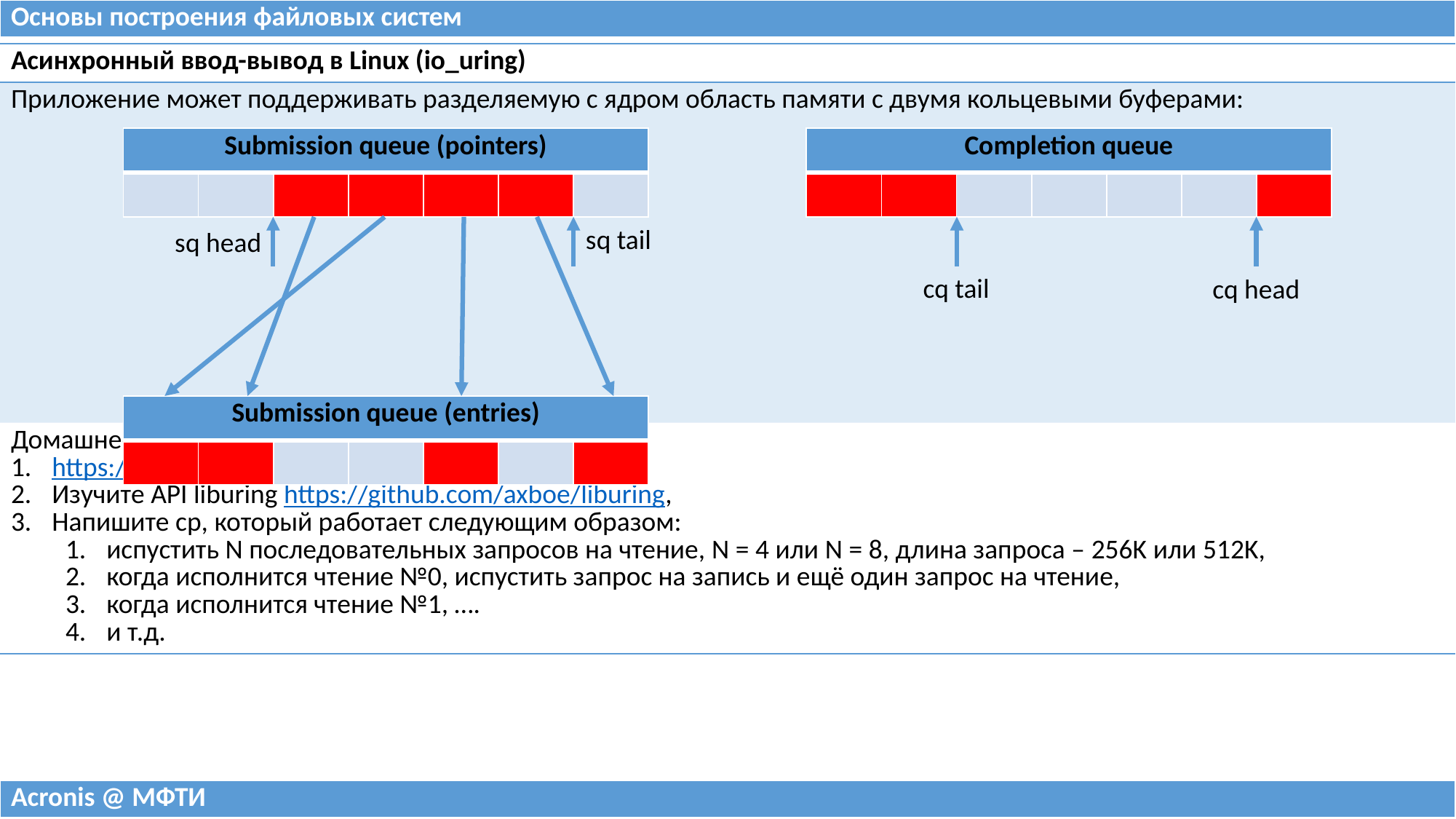

| Основы построения файловых систем |
| --- |
| Асинхронный ввод-вывод в Linux (io\_uring) |
| --- |
| Приложение может поддерживать разделяемую с ядром область памяти с двумя кольцевыми буферами: |
| Домашнее задание: https://lwn.net/Articles/776703/, Изучите API liburing https://github.com/axboe/liburing, Напишите cp, который работает следующим образом: испустить N последовательных запросов на чтение, N = 4 или N = 8, длина запроса – 256K или 512K, когда исполнится чтение №0, испустить запрос на запись и ещё один запрос на чтение, когда исполнится чтение №1, …. и т.д. |
| Submission queue (pointers) |  |  |  |  |  |  |
| --- | --- | --- | --- | --- | --- | --- |
|  |  |  |  |  |  |  |
| Completion queue |  |  |  |  |  |  |
| --- | --- | --- | --- | --- | --- | --- |
|  |  |  |  |  |  |  |
sq tail
sq head
cq tail
cq head
| Submission queue (entries) |  |  |  |  |  |  |
| --- | --- | --- | --- | --- | --- | --- |
|  |  |  |  |  |  |  |
| Acronis @ МФТИ |
| --- |